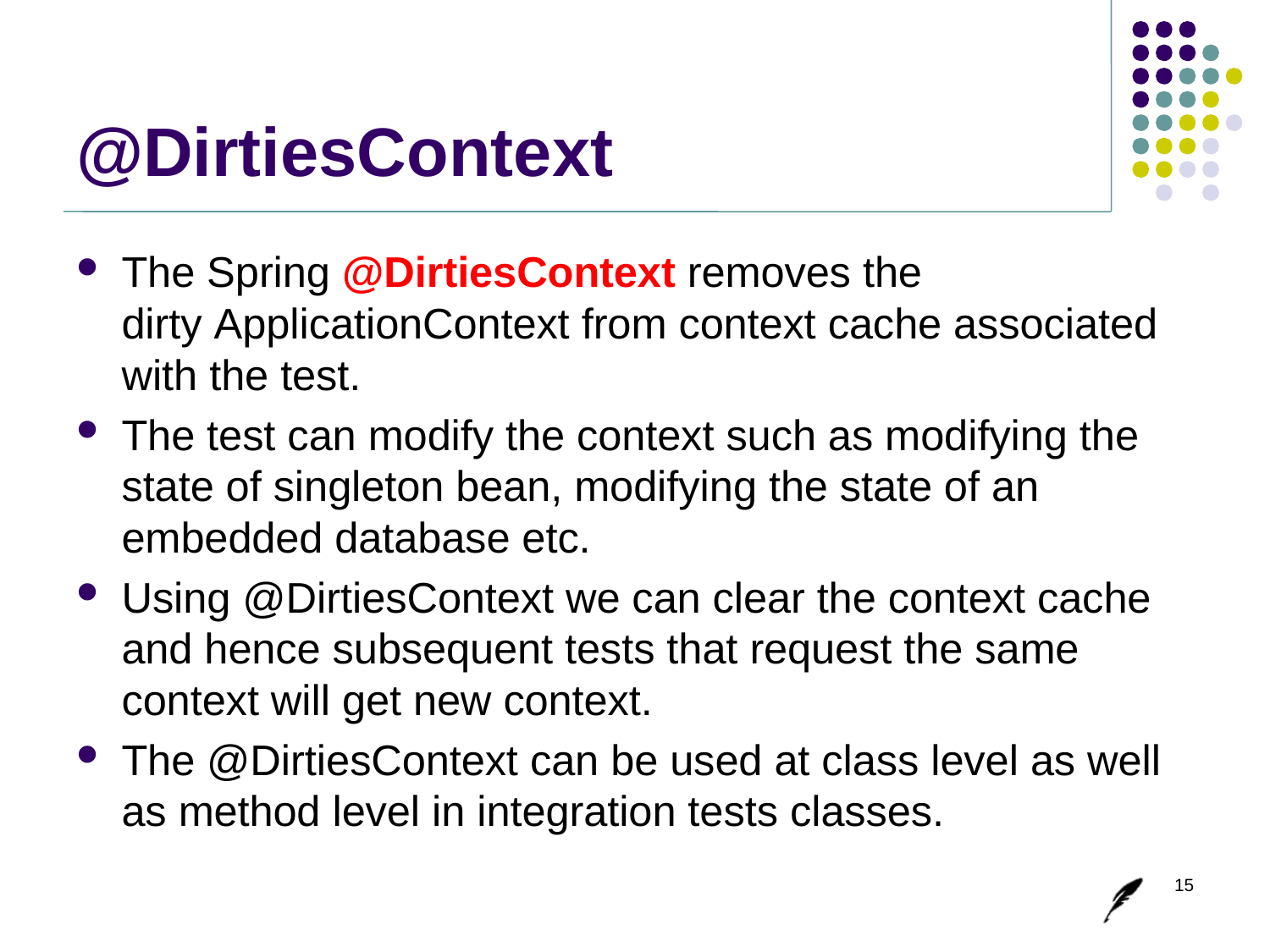

# @DirtiesContext
The Spring @DirtiesContext removes the dirty ApplicationContext from context cache associated with the test.
The test can modify the context such as modifying the state of singleton bean, modifying the state of an embedded database etc.
Using @DirtiesContext we can clear the context cache and hence subsequent tests that request the same context will get new context.
The @DirtiesContext can be used at class level as well as method level in integration tests classes.
15